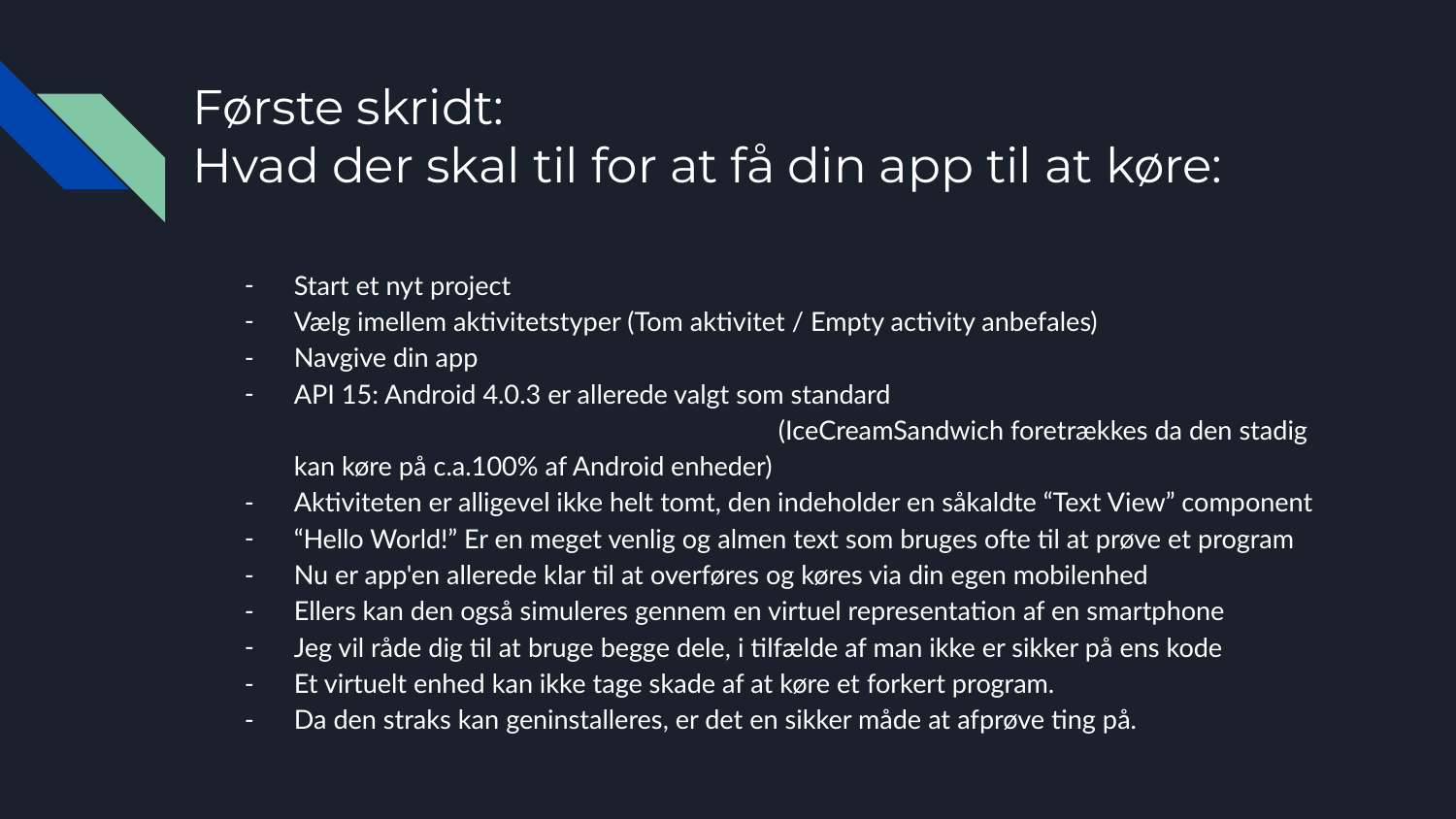

# Første skridt:
Hvad der skal til for at få din app til at køre:
Start et nyt project
Vælg imellem aktivitetstyper (Tom aktivitet / Empty activity anbefales)
Navgive din app
API 15: Android 4.0.3 er allerede valgt som standard					       (IceCreamSandwich foretrækkes da den stadig kan køre på c.a.100% af Android enheder)
Aktiviteten er alligevel ikke helt tomt, den indeholder en såkaldte “Text View” component
“Hello World!” Er en meget venlig og almen text som bruges ofte til at prøve et program
Nu er app'en allerede klar til at overføres og køres via din egen mobilenhed
Ellers kan den også simuleres gennem en virtuel representation af en smartphone
Jeg vil råde dig til at bruge begge dele, i tilfælde af man ikke er sikker på ens kode
Et virtuelt enhed kan ikke tage skade af at køre et forkert program.
Da den straks kan geninstalleres, er det en sikker måde at afprøve ting på.